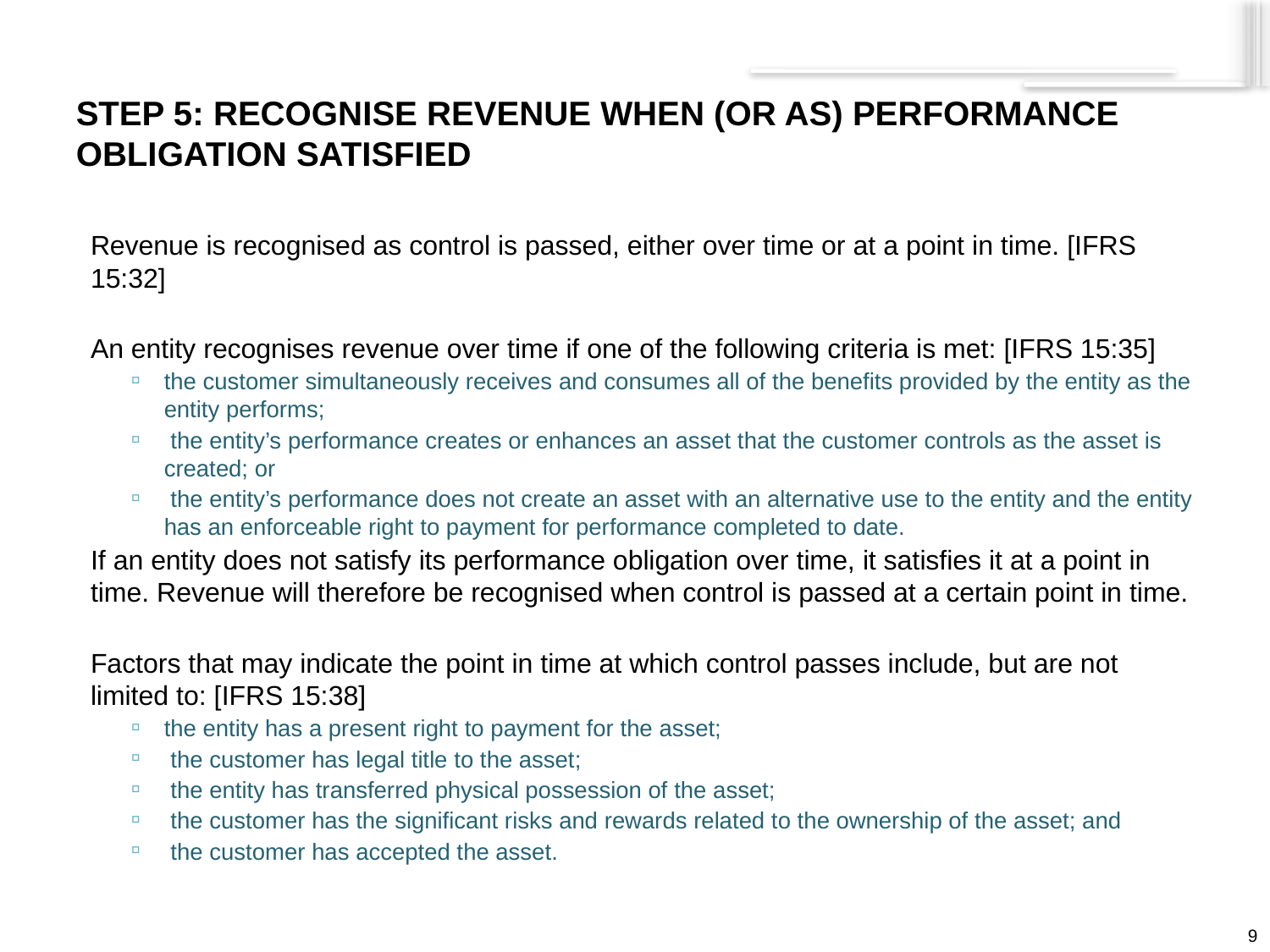

# STEP 5: RECOGNISE REVENUE WHEN (OR AS) PERFORMANCE OBLIGATION SATISFIED

Revenue is recognised as control is passed, either over time or at a point in time. [IFRS 15:32]

An entity recognises revenue over time if one of the following criteria is met: [IFRS 15:35]
the customer simultaneously receives and consumes all of the benefits provided by the entity as the entity performs;
 the entity’s performance creates or enhances an asset that the customer controls as the asset is created; or
 the entity’s performance does not create an asset with an alternative use to the entity and the entity has an enforceable right to payment for performance completed to date.
If an entity does not satisfy its performance obligation over time, it satisfies it at a point in time. Revenue will therefore be recognised when control is passed at a certain point in time.

Factors that may indicate the point in time at which control passes include, but are not limited to: [IFRS 15:38]
the entity has a present right to payment for the asset;
 the customer has legal title to the asset;
 the entity has transferred physical possession of the asset;
 the customer has the significant risks and rewards related to the ownership of the asset; and
 the customer has accepted the asset.

9